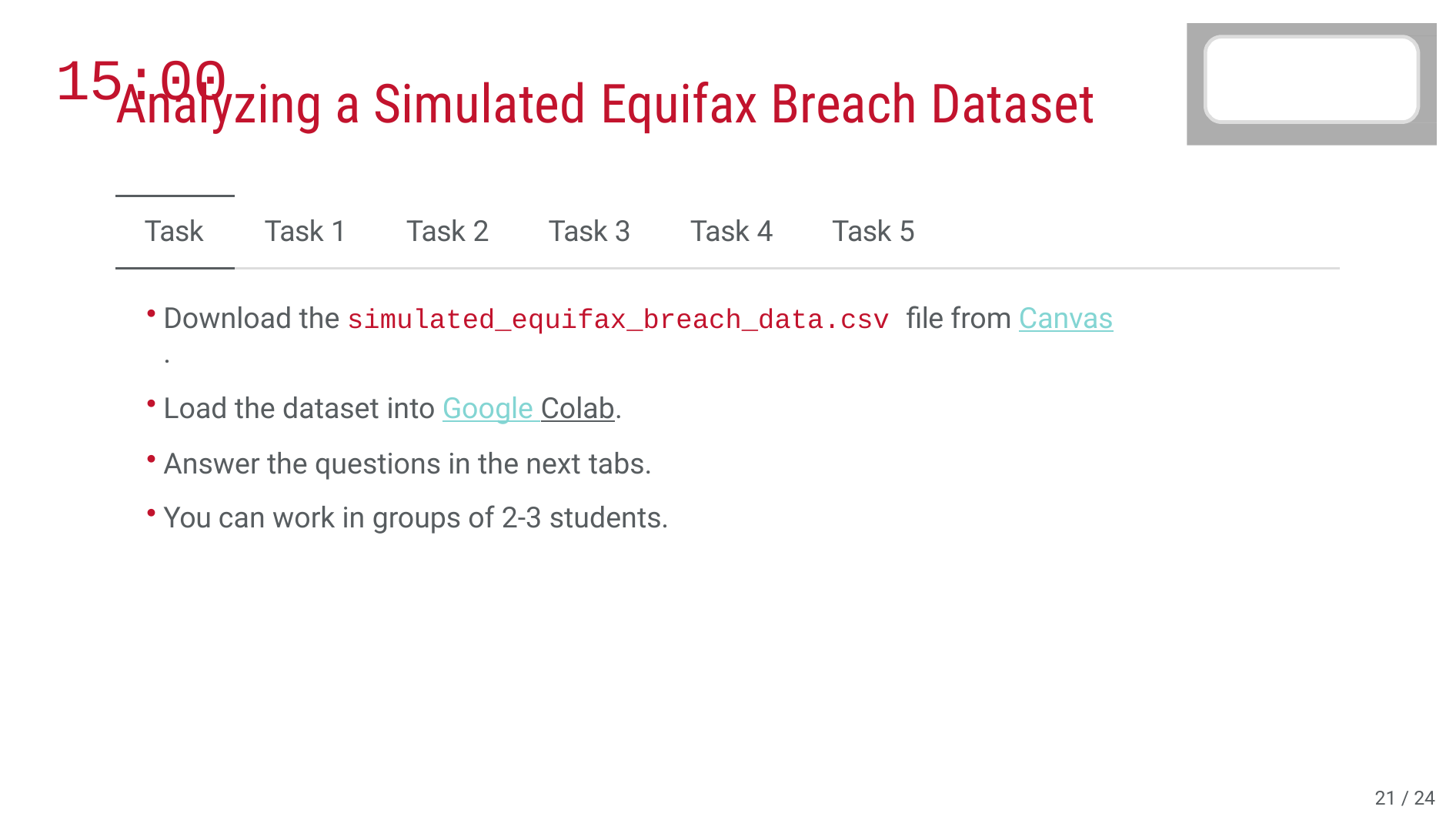

# 15:00
Analyzing a Simulated Equifax Breach Dataset

Task	Task 1	Task 2	Task 3	Task 4	Task 5

Download the simulated_equifax_breach_data.csv file from Canvas.
Load the dataset into Google Colab.
Answer the questions in the next tabs.
You can work in groups of 2-3 students.

21 / 24